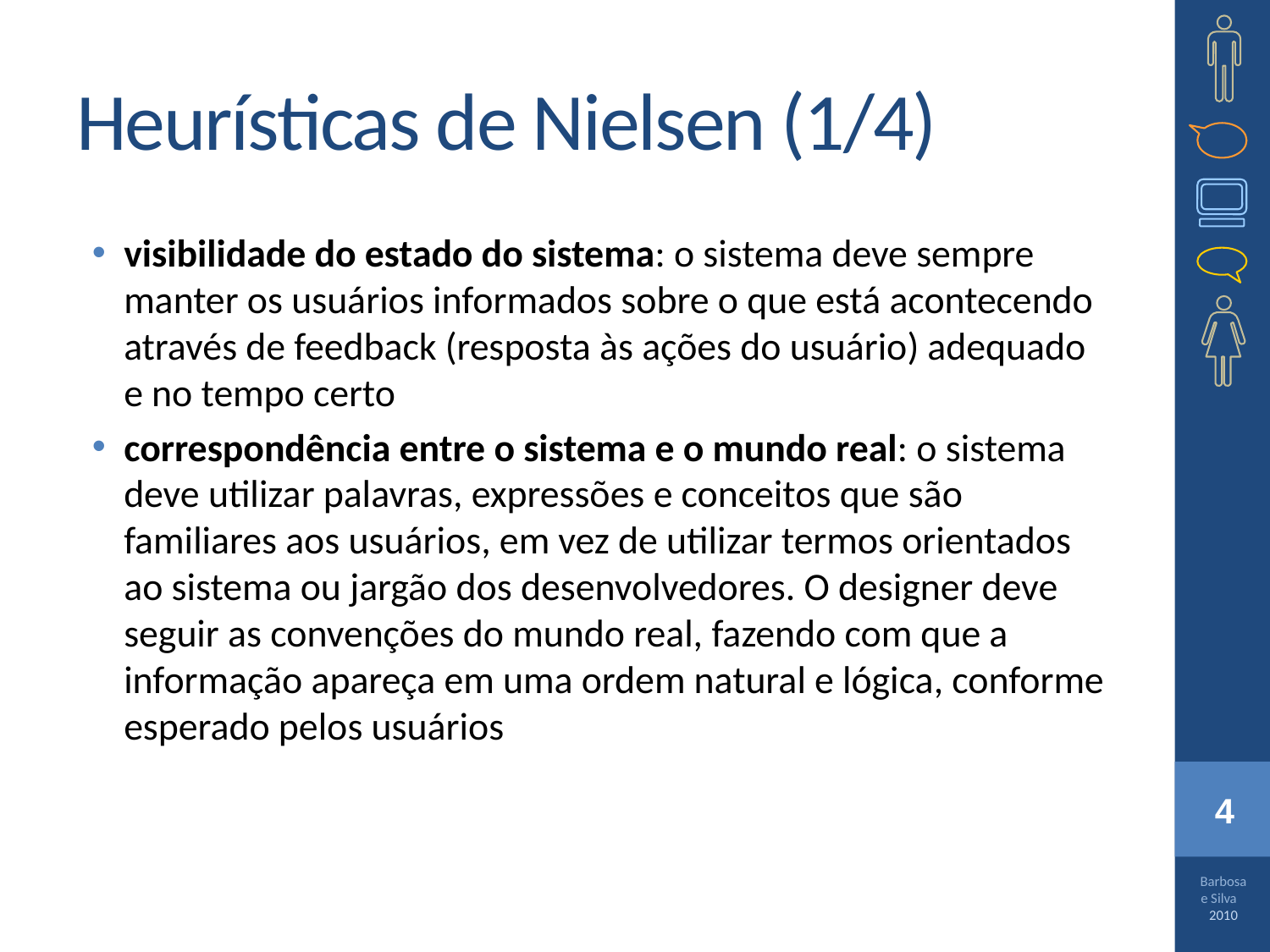

# Heurísticas de Nielsen (1/4)
visibilidade do estado do sistema: o sistema deve sempre manter os usuários informados sobre o que está acontecendo através de feedback (resposta às ações do usuário) adequado e no tempo certo
correspondência entre o sistema e o mundo real: o sistema deve utilizar palavras, expressões e conceitos que são familiares aos usuários, em vez de utilizar termos orientados ao sistema ou jargão dos desenvolvedores. O designer deve seguir as convenções do mundo real, fazendo com que a informação apareça em uma ordem natural e lógica, conforme esperado pelos usuários